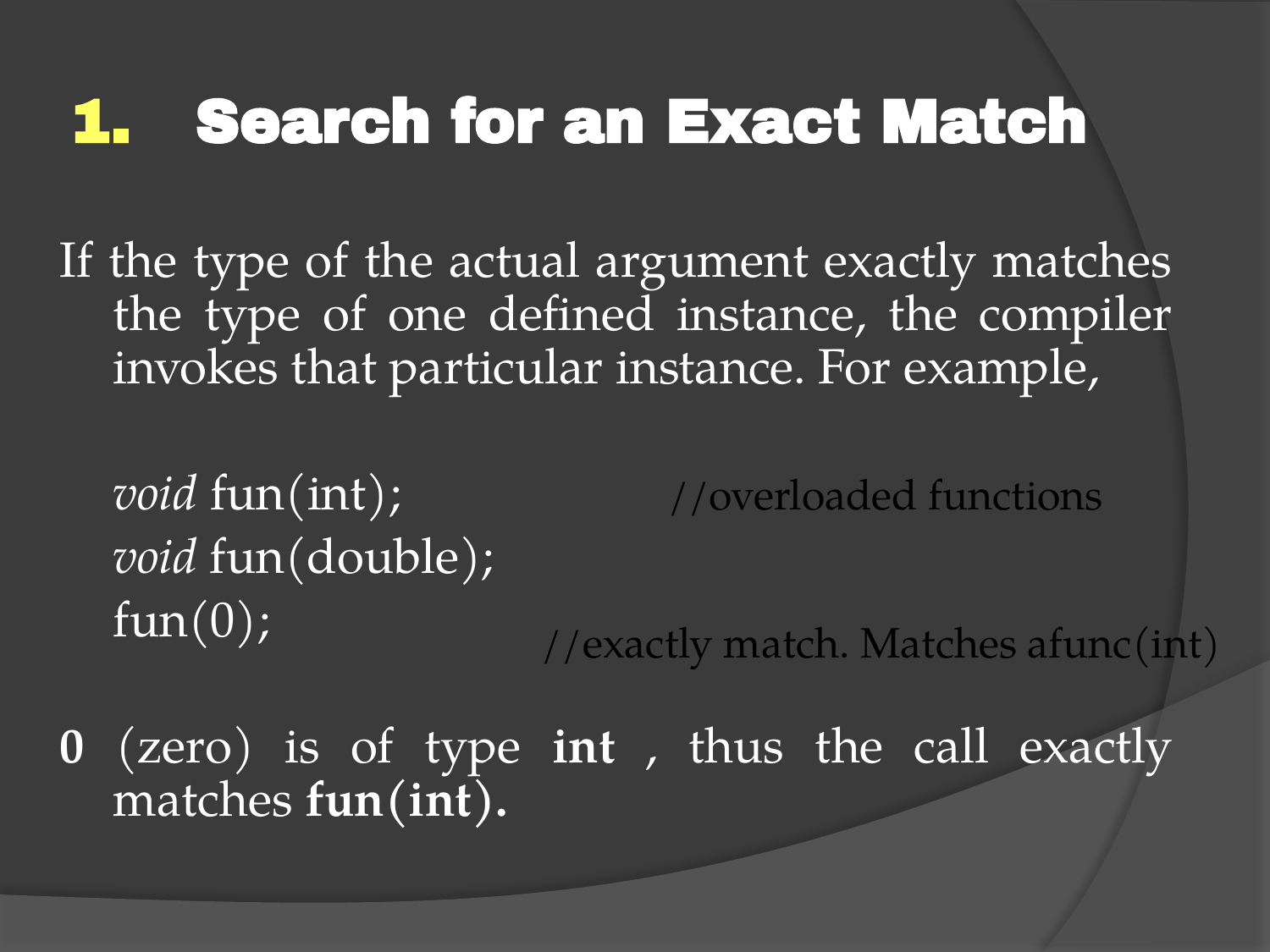

# Search for an Exact Match
If the type of the actual argument exactly matches the type of one defined instance, the compiler invokes that particular instance. For example,

	void fun(int);
	void fun(double);
	fun(0);

0 (zero) is of type int , thus the call exactly matches fun(int).
//overloaded functions
//exactly match. Matches afunc(int)